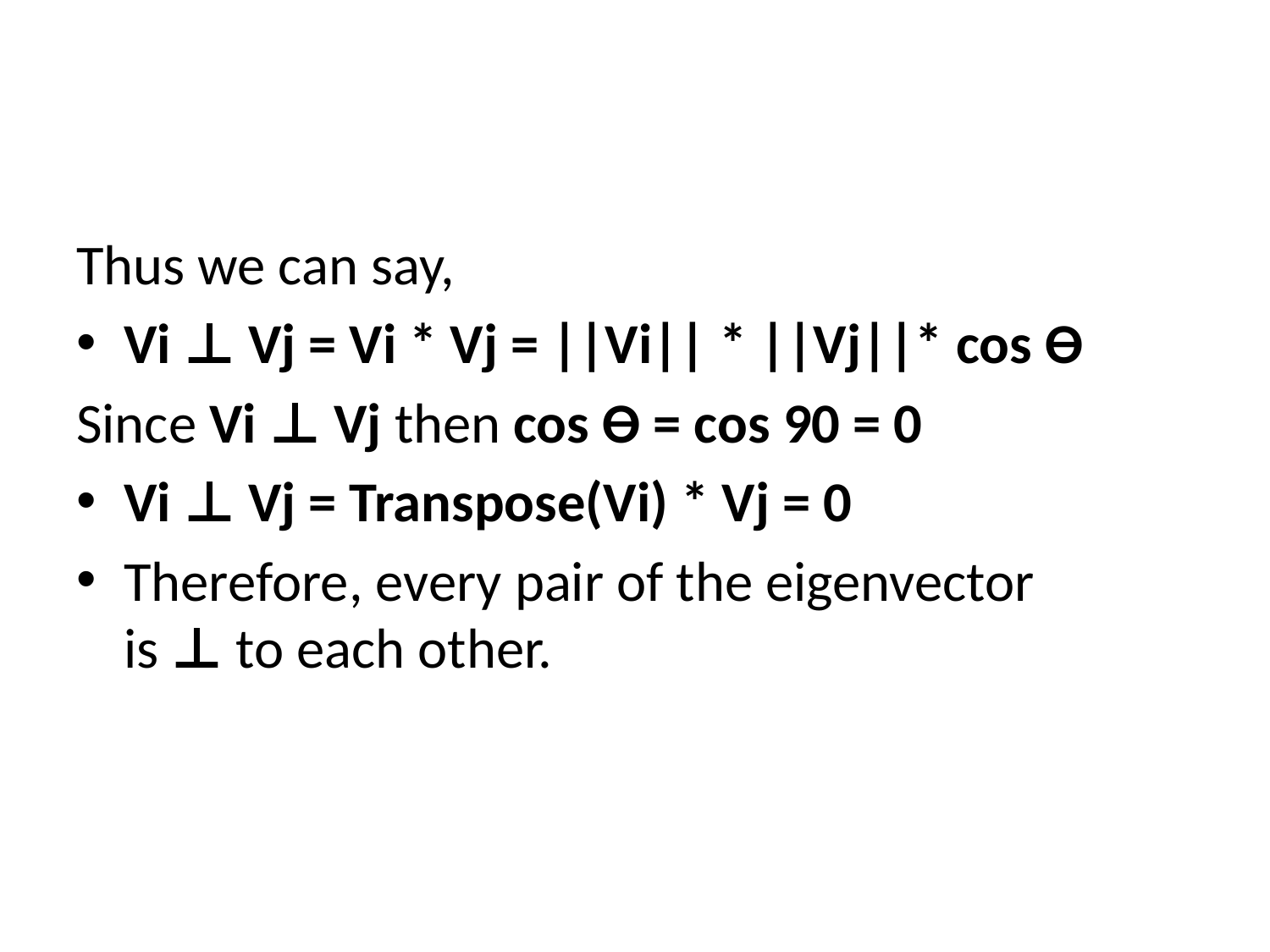

#
Thus we can say,
Vi ⊥ Vj = Vi * Vj = ||Vi|| * ||Vj||* cos ϴ
Since Vi ⊥ Vj then cos ϴ = cos 90 = 0
Vi ⊥ Vj = Transpose(Vi) * Vj = 0
Therefore, every pair of the eigenvector is ⊥ to each other.